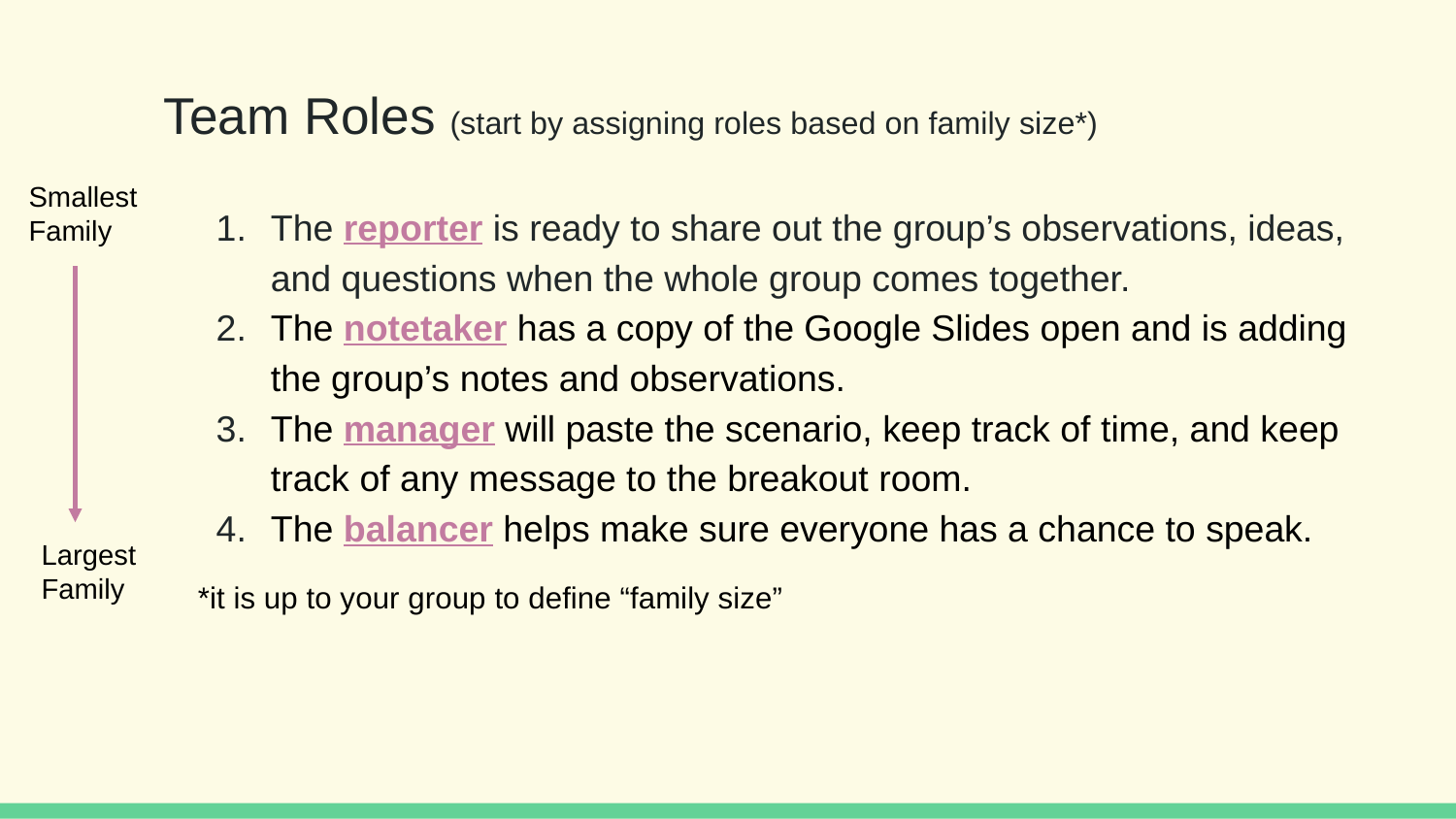

# Team Roles (start by assigning roles based on family size*)
Smallest Family
The reporter is ready to share out the group’s observations, ideas, and questions when the whole group comes together.
The notetaker has a copy of the Google Slides open and is adding the group’s notes and observations.
The manager will paste the scenario, keep track of time, and keep track of any message to the breakout room.
The balancer helps make sure everyone has a chance to speak.
*it is up to your group to define “family size”

Largest Family